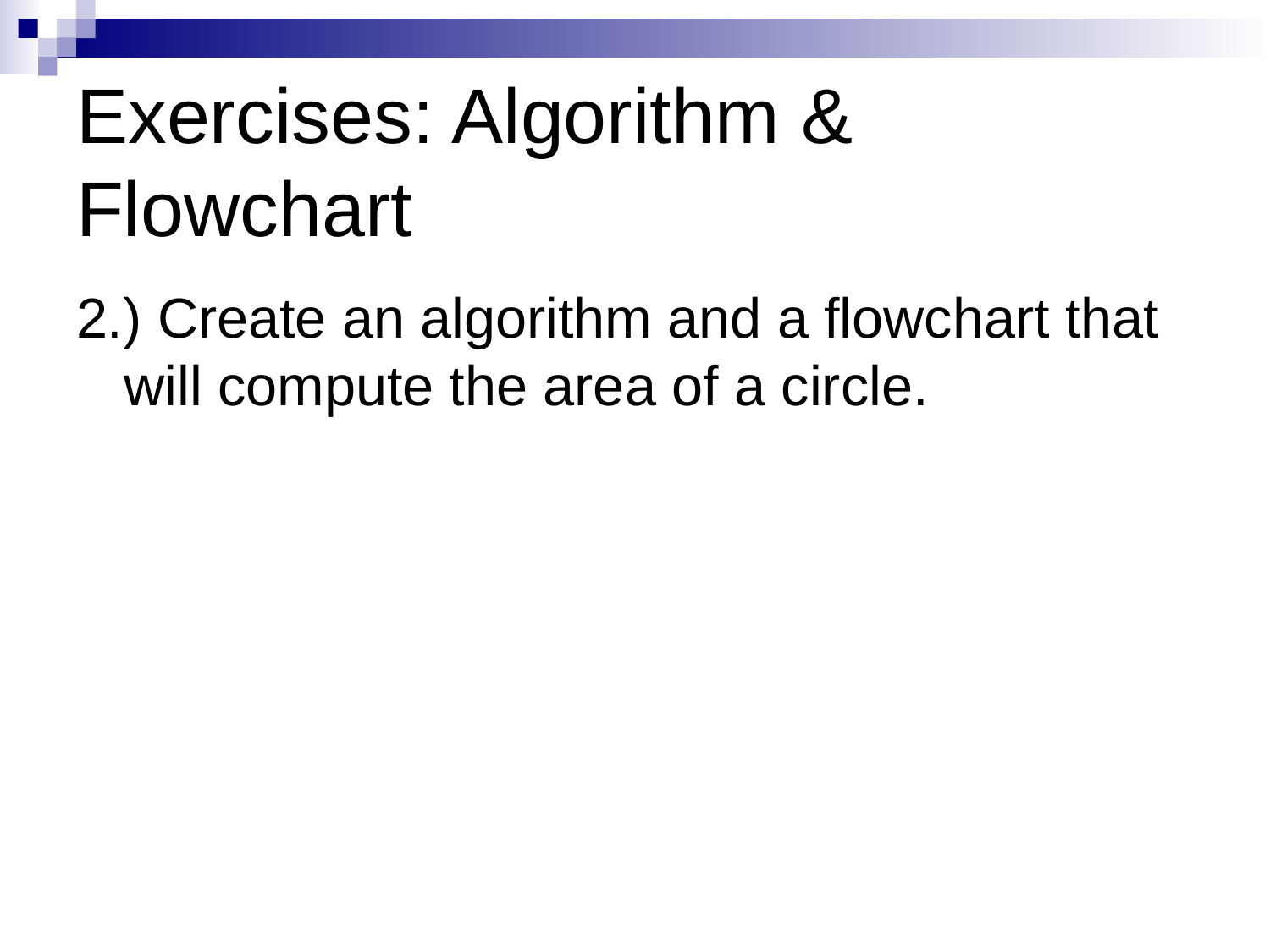

# Exercises: Algorithm & Flowchart
2.) Create an algorithm and a flowchart that will compute the area of a circle.